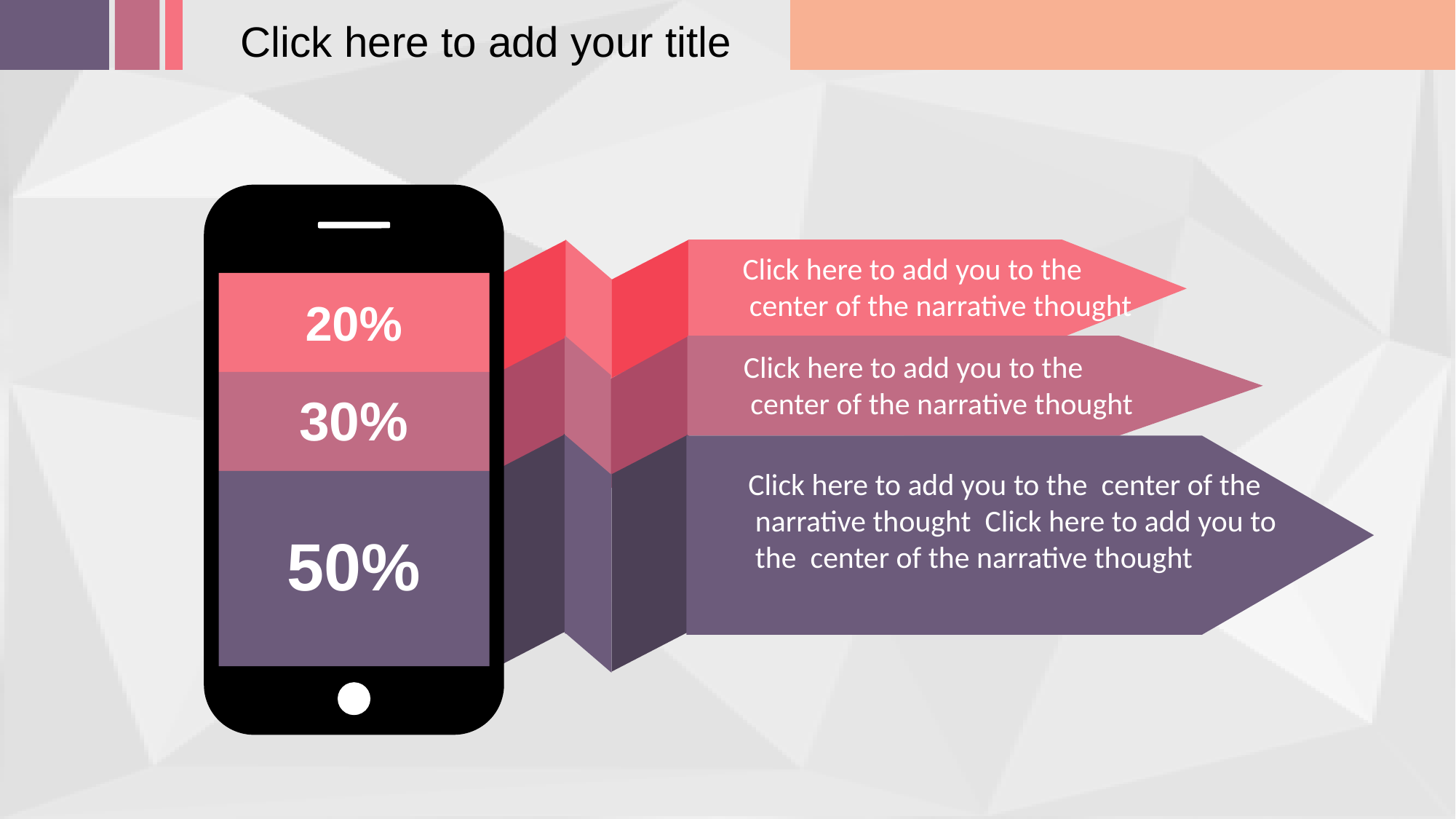

Click here to add your title

Click here to add you to the
 center of the narrative thought

20%

Click here to add you to the
 center of the narrative thought

30%

Click here to add you to the  center of the
 narrative thought  Click here to add you to
 the  center of the narrative thought

50%